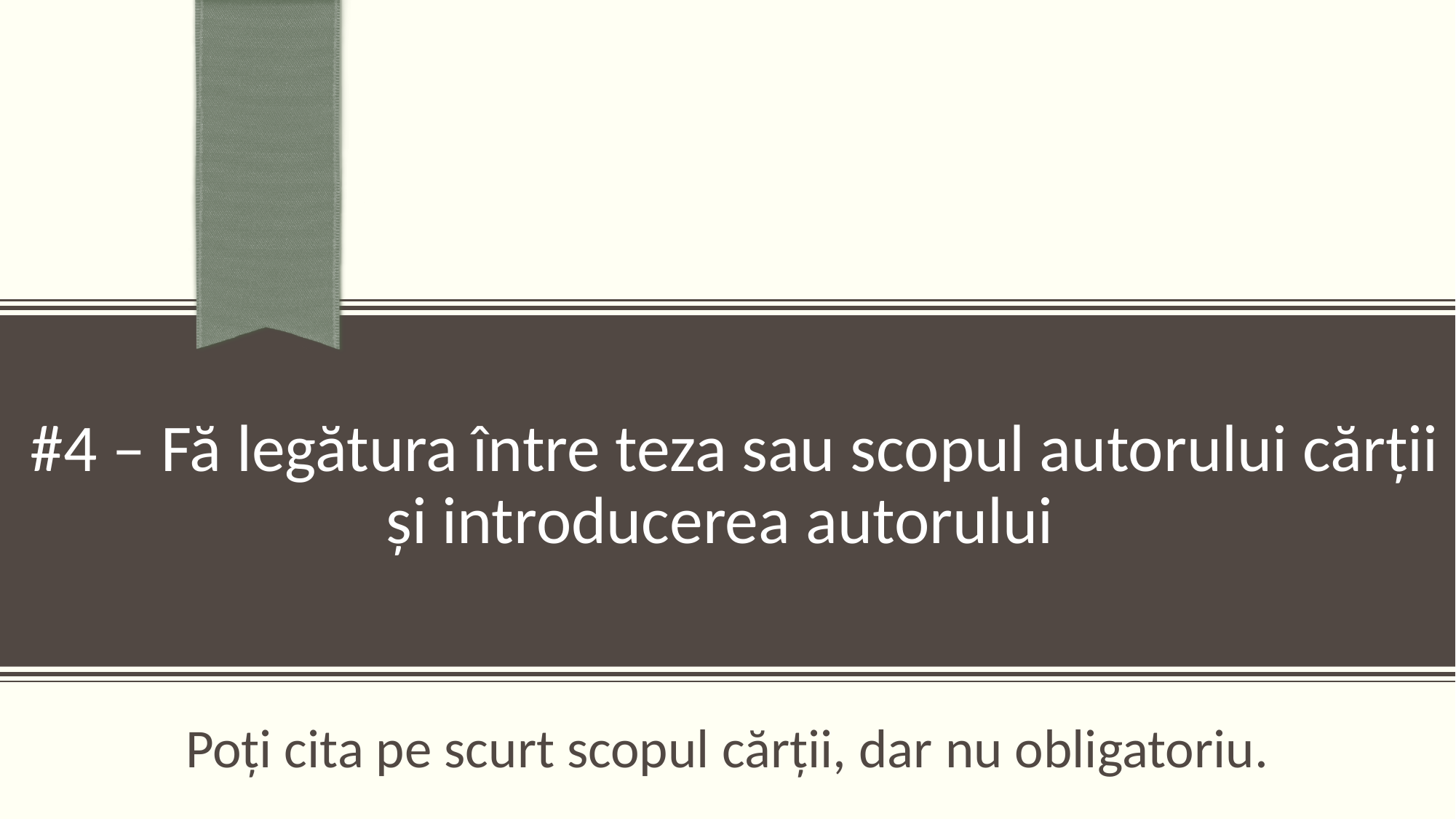

# #4 – Fă legătura între teza sau scopul autorului cărții și introducerea autorului
Poți cita pe scurt scopul cărții, dar nu obligatoriu.